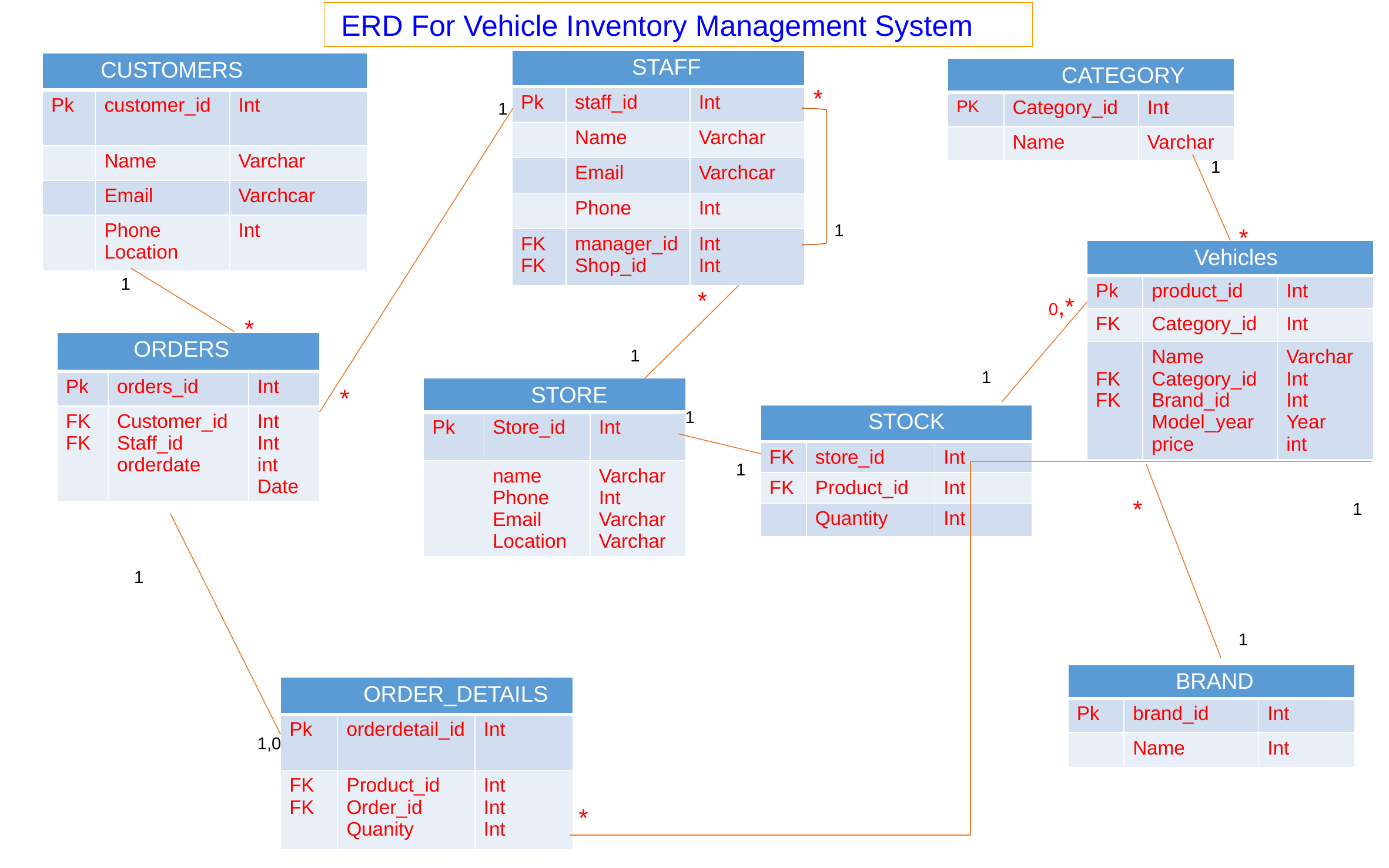

ERD For Vehicle Inventory Management System
| STAFF |  |  |
| --- | --- | --- |
| Pk | staff\_id | Int |
|  | Name | Varchar |
|  | Email | Varchcar |
|  | Phone | Int |
| FK FK | manager\_id Shop\_id | Int Int |
| CUSTOMERS |  |  |
| --- | --- | --- |
| Pk | customer\_id | Int |
|  | Name | Varchar |
|  | Email | Varchcar |
|  | Phone Location | Int |
| CATEGORY |  |  |
| --- | --- | --- |
| PK | Category\_id | Int |
|  | Name | Varchar |
*
1

1
1
*
| Vehicles |  |  |
| --- | --- | --- |
| Pk | product\_id | Int |
| FK | Category\_id | Int |
| FK FK | Name Category\_id Brand\_id Model\_year price | Varchar Int Int Year int |
1
*
0,*
*
| ORDERS |  |  |
| --- | --- | --- |
| Pk | orders\_id | Int |
| FK FK | Customer\_id Staff\_id orderdate | Int Int int Date |
1
1
*
| ​​​ STORE |  |  |
| --- | --- | --- |
| Pk | Store\_id | Int |
|  | name Phone Email Location | Varchar Int Varchar Varchar |
1
| ​​​ STOCK |  |  |
| --- | --- | --- |
| FK | store\_id | Int |
| FK | Product\_id | Int |
|  | Quantity | Int |
1
*
1
1
1
| BRAND |  |  |
| --- | --- | --- |
| Pk | brand\_id | Int |
|  | Name | Int |
| ORDER\_DETAILS |  |  |
| --- | --- | --- |
| Pk | orderdetail\_id | Int |
| FK FK | Product\_id Order\_id Quanity | Int Int Int |
1,0
*